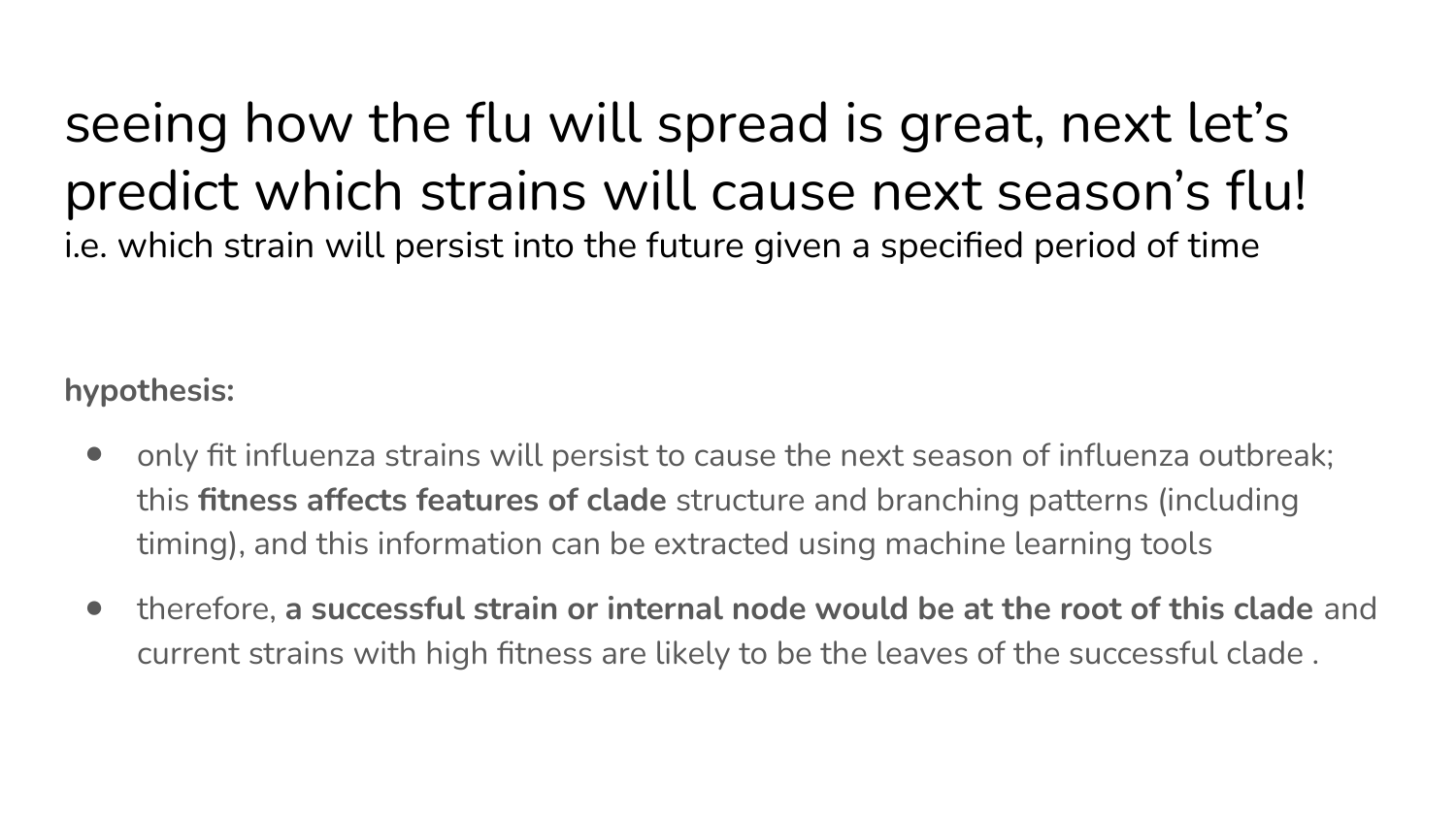

# seeing how the flu will spread is great, next let’s predict which strains will cause next season’s flu!
i.e. which strain will persist into the future given a specified period of time
hypothesis:
only fit influenza strains will persist to cause the next season of influenza outbreak; this fitness affects features of clade structure and branching patterns (including timing), and this information can be extracted using machine learning tools
therefore, a successful strain or internal node would be at the root of this clade and current strains with high fitness are likely to be the leaves of the successful clade .